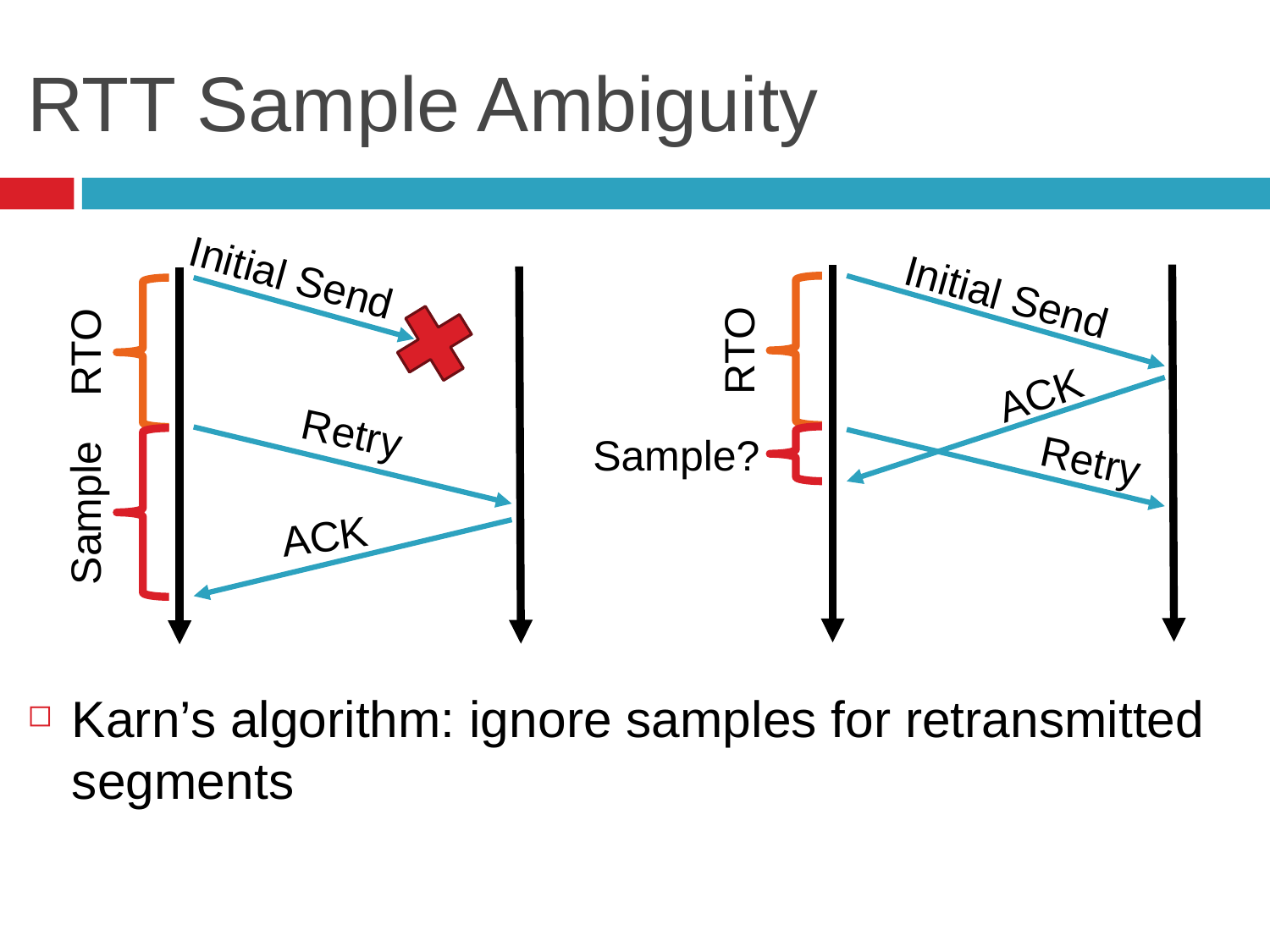

# RTT Sample Ambiguity
28
Initial Send

Initial Send

RTO

RTO

ACK

Retry

Retry

Sample
Sample?

ACK

Karn’s algorithm: ignore samples for retransmitted segments